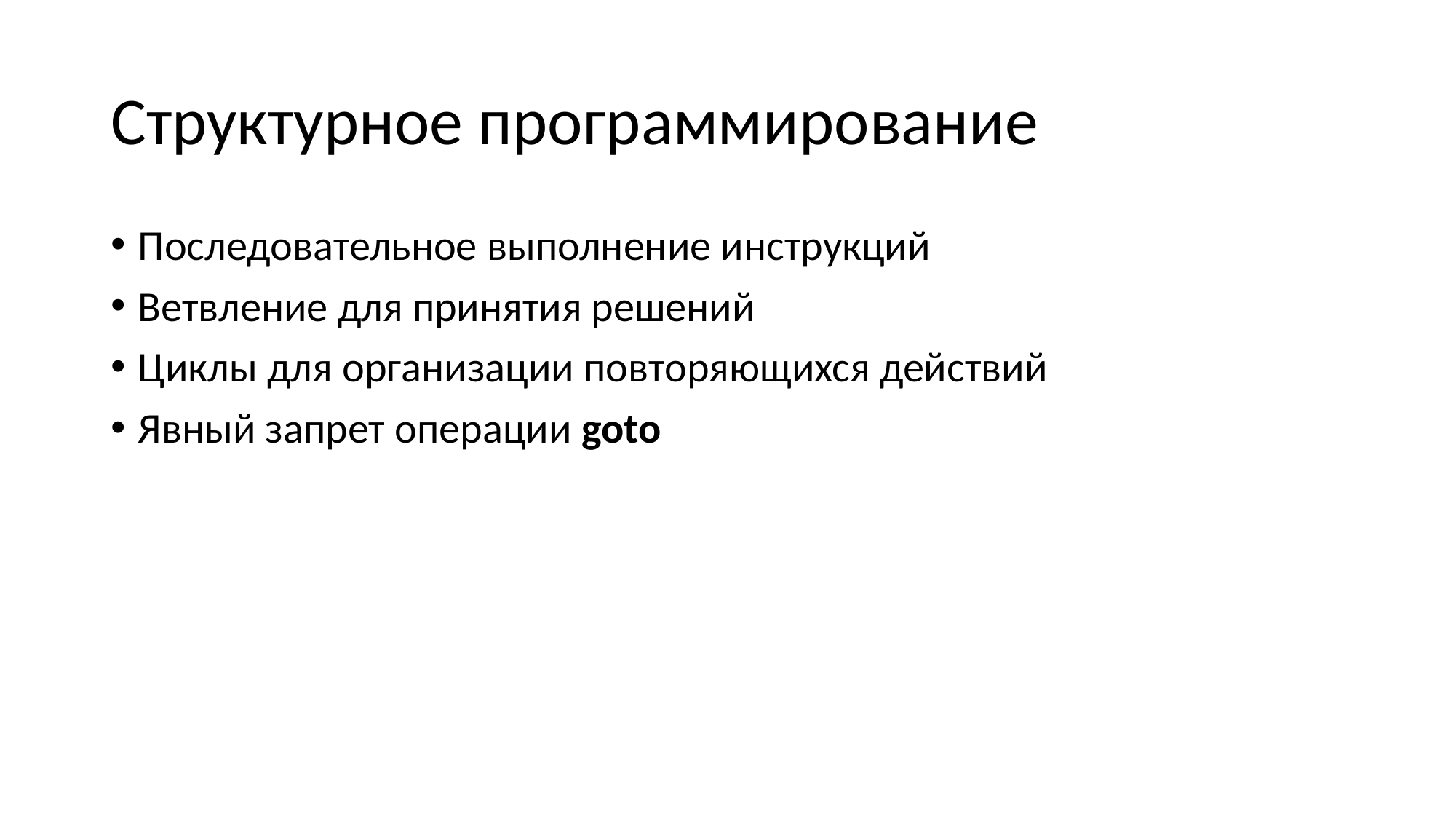

# Структурное программирование
Последовательное выполнение инструкций
Ветвление для принятия решений
Циклы для организации повторяющихся действий
Явный запрет операции goto